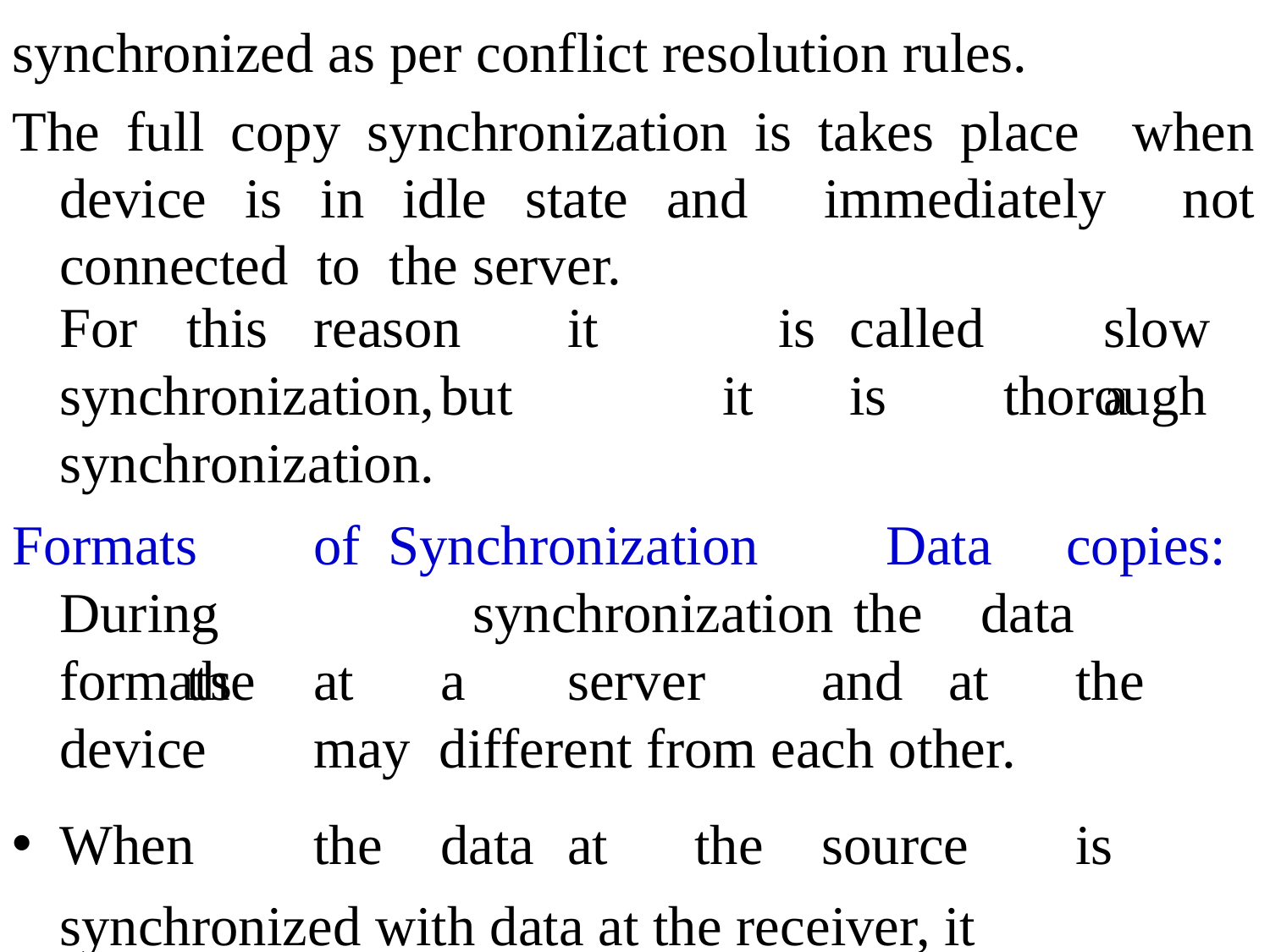

synchronized as per conflict resolution rules.
The full copy synchronization is takes place  when device is in idle state and  immediately  not connected  to  the server.
For	this	reason	it  synchronization,	but  synchronization.
is	called	slow  it	is		a
thorough
Formats	of  During		the
Synchronization
Data
copies:
synchronization	the	data
formats	at	a	server	and	at	the	device	may  different from each other.
When	the	data	at	the	source	is  synchronized with data at the receiver, it